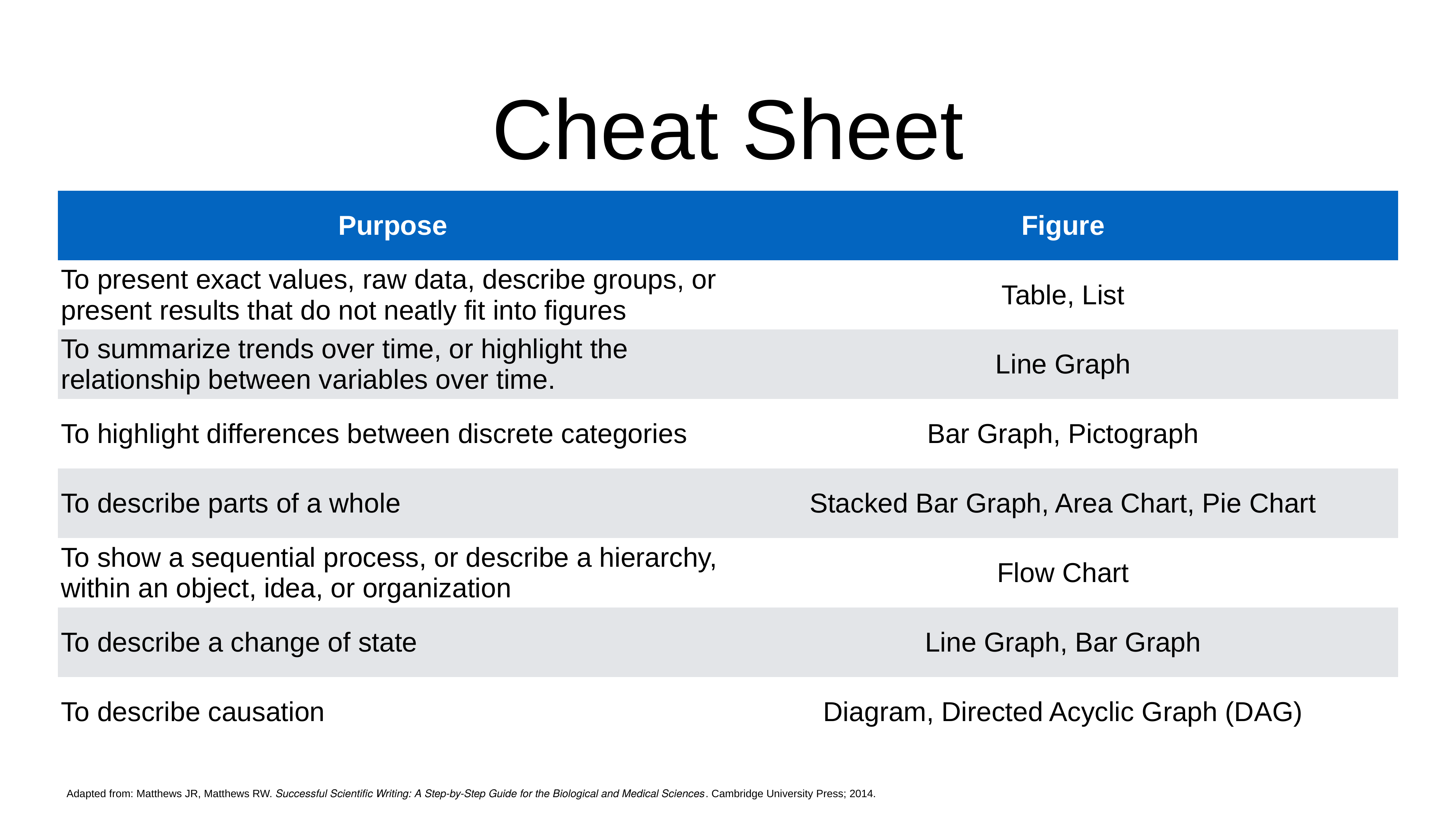

# Cheat Sheet
| Purpose | Figure |
| --- | --- |
| To present exact values, raw data, describe groups, or present results that do not neatly fit into figures | Table, List |
| To summarize trends over time, or highlight the relationship between variables over time. | Line Graph |
| To highlight differences between discrete categories | Bar Graph, Pictograph |
| To describe parts of a whole | Stacked Bar Graph, Area Chart, Pie Chart |
| To show a sequential process, or describe a hierarchy, within an object, idea, or organization | Flow Chart |
| To describe a change of state | Line Graph, Bar Graph |
| To describe causation | Diagram, Directed Acyclic Graph (DAG) |
Adapted from: Matthews JR, Matthews RW. Successful Scientific Writing: A Step-by-Step Guide for the Biological and Medical Sciences. Cambridge University Press; 2014.